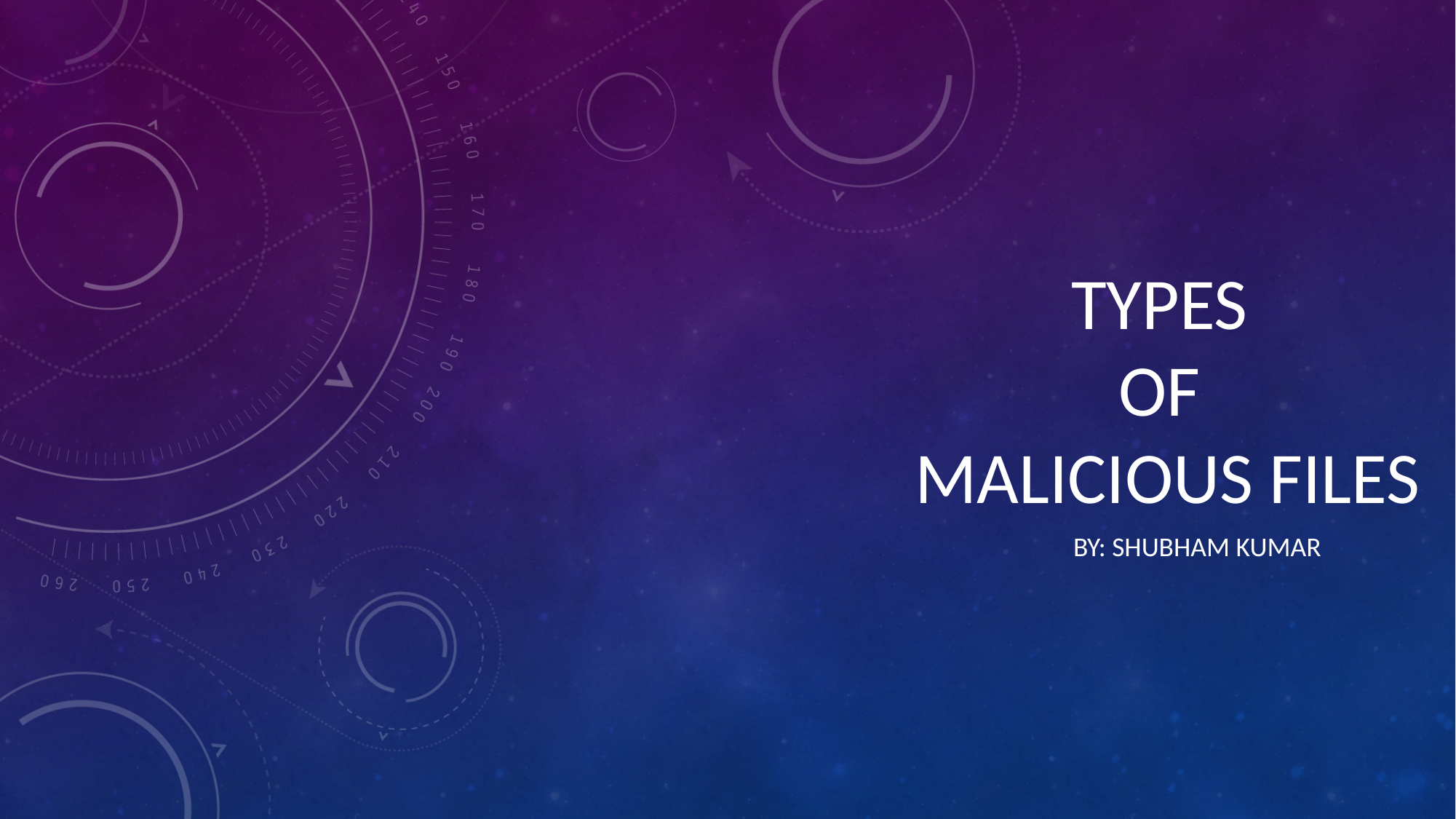

# Types of malicious files
BY: SHUBHAM kUMAR